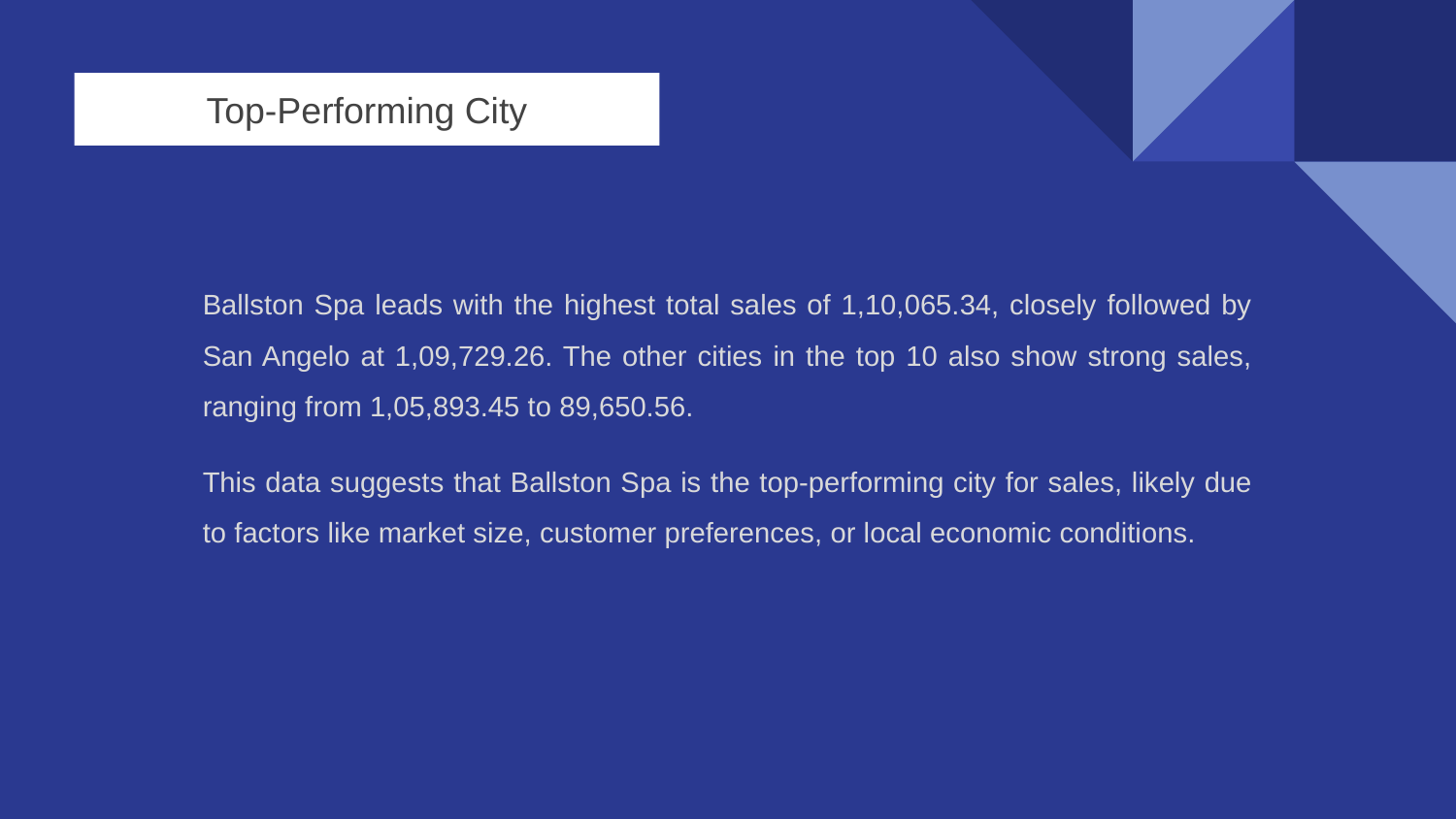

Top-Performing City
Ballston Spa leads with the highest total sales of 1,10,065.34, closely followed by San Angelo at 1,09,729.26. The other cities in the top 10 also show strong sales, ranging from 1,05,893.45 to 89,650.56.
This data suggests that Ballston Spa is the top-performing city for sales, likely due to factors like market size, customer preferences, or local economic conditions.